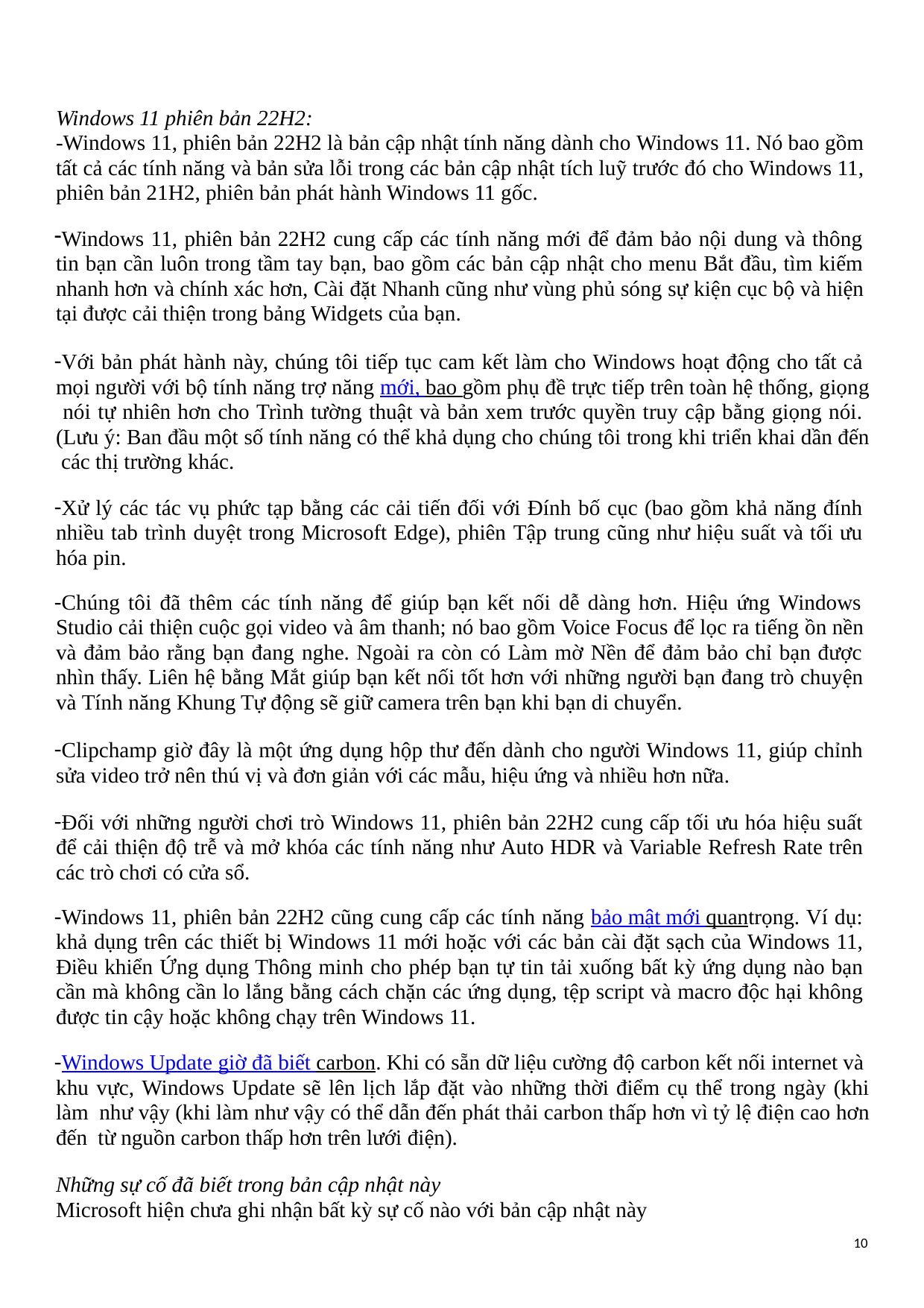

Windows 11 phiên bản 22H2:
-Windows 11, phiên bản 22H2 là bản cập nhật tính năng dành cho Windows 11. Nó bao gồm  tất cả các tính năng và bản sửa lỗi trong các bản cập nhật tích luỹ trước đó cho Windows 11,  phiên bản 21H2, phiên bản phát hành Windows 11 gốc.
Windows 11, phiên bản 22H2 cung cấp các tính năng mới để đảm bảo nội dung và thông  tin bạn cần luôn trong tầm tay bạn, bao gồm các bản cập nhật cho menu Bắt đầu, tìm kiếm  nhanh hơn và chính xác hơn, Cài đặt Nhanh cũng như vùng phủ sóng sự kiện cục bộ và hiện  tại được cải thiện trong bảng Widgets của bạn.

Với bản phát hành này, chúng tôi tiếp tục cam kết làm cho Windows hoạt động cho tất cả  mọi người với bộ tính năng trợ năng mới, bao gồm phụ đề trực tiếp trên toàn hệ thống, giọng  nói tự nhiên hơn cho Trình tường thuật và bản xem trước quyền truy cập bằng giọng nói.  (Lưu ý: Ban đầu một số tính năng có thể khả dụng cho chúng tôi trong khi triển khai dần đến  các thị trường khác.
Xử lý các tác vụ phức tạp bằng các cải tiến đối với Đính bố cục (bao gồm khả năng đính  nhiều tab trình duyệt trong Microsoft Edge), phiên Tập trung cũng như hiệu suất và tối ưu  hóa pin.
Chúng tôi đã thêm các tính năng để giúp bạn kết nối dễ dàng hơn. Hiệu ứng Windows  Studio cải thiện cuộc gọi video và âm thanh; nó bao gồm Voice Focus để lọc ra tiếng ồn nền  và đảm bảo rằng bạn đang nghe. Ngoài ra còn có Làm mờ Nền để đảm bảo chỉ bạn được  nhìn thấy. Liên hệ bằng Mắt giúp bạn kết nối tốt hơn với những người bạn đang trò chuyện  và Tính năng Khung Tự động sẽ giữ camera trên bạn khi bạn di chuyển.

Clipchamp giờ đây là một ứng dụng hộp thư đến dành cho người Windows 11, giúp chỉnh  sửa video trở nên thú vị và đơn giản với các mẫu, hiệu ứng và nhiều hơn nữa.

Đối với những người chơi trò Windows 11, phiên bản 22H2 cung cấp tối ưu hóa hiệu suất  để cải thiện độ trễ và mở khóa các tính năng như Auto HDR và Variable Refresh Rate trên  các trò chơi có cửa sổ.
Windows 11, phiên bản 22H2 cũng cung cấp các tính năng bảo mật mới quantrọng. Ví dụ:  khả dụng trên các thiết bị Windows 11 mới hoặc với các bản cài đặt sạch của Windows 11,  Điều khiển Ứng dụng Thông minh cho phép bạn tự tin tải xuống bất kỳ ứng dụng nào bạn  cần mà không cần lo lắng bằng cách chặn các ứng dụng, tệp script và macro độc hại không  được tin cậy hoặc không chạy trên Windows 11.
Windows Update giờ đã biết carbon. Khi có sẵn dữ liệu cường độ carbon kết nối internet và  khu vực, Windows Update sẽ lên lịch lắp đặt vào những thời điểm cụ thể trong ngày (khi làm  như vậy (khi làm như vậy có thể dẫn đến phát thải carbon thấp hơn vì tỷ lệ điện cao hơn đến  từ nguồn carbon thấp hơn trên lưới điện).
Những sự cố đã biết trong bản cập nhật này
Microsoft hiện chưa ghi nhận bất kỳ sự cố nào với bản cập nhật này
10